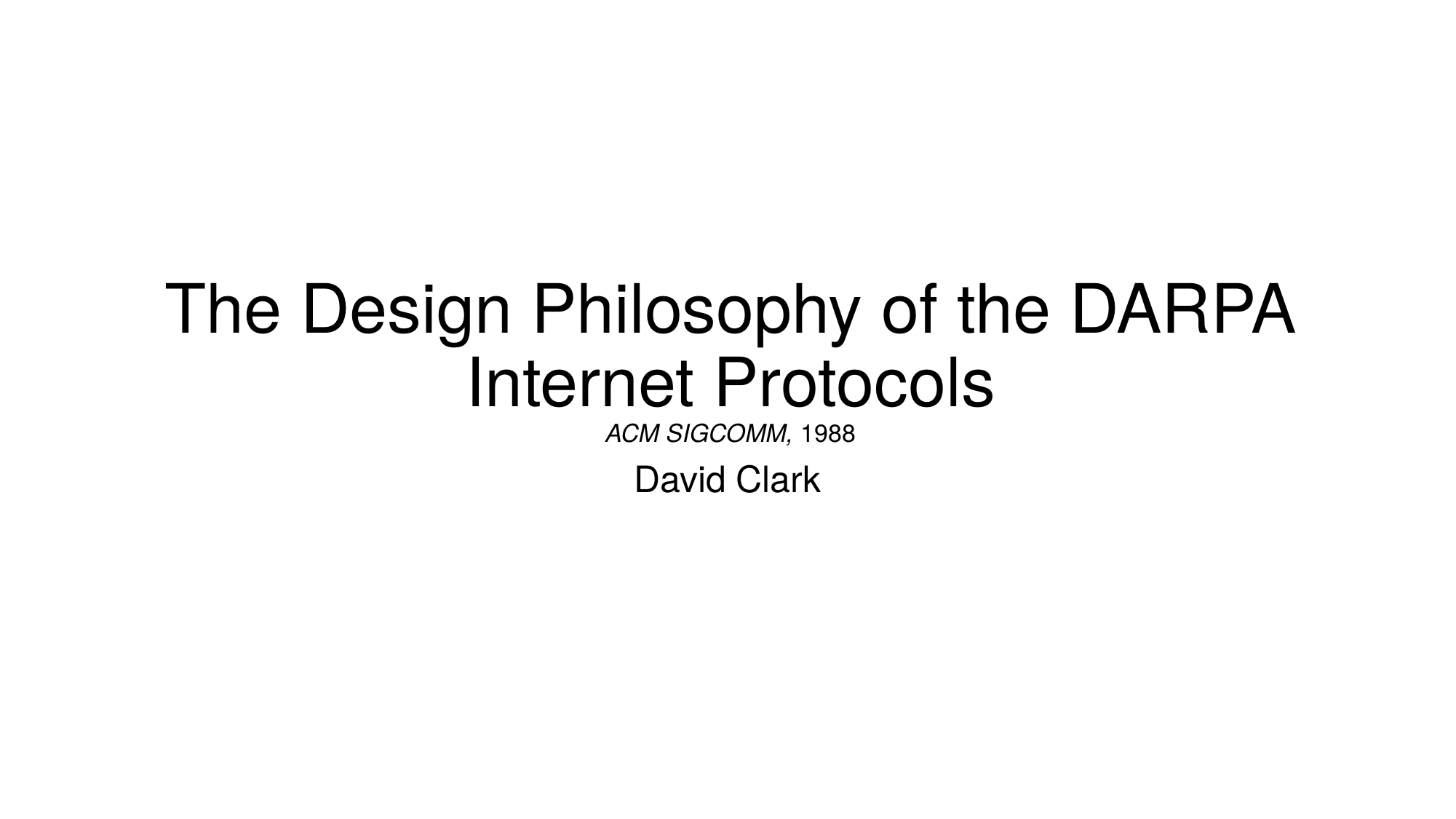

# The Design Philosophy of the DARPA Internet Protocols ACM SIGCOMM, 1988
David Clark